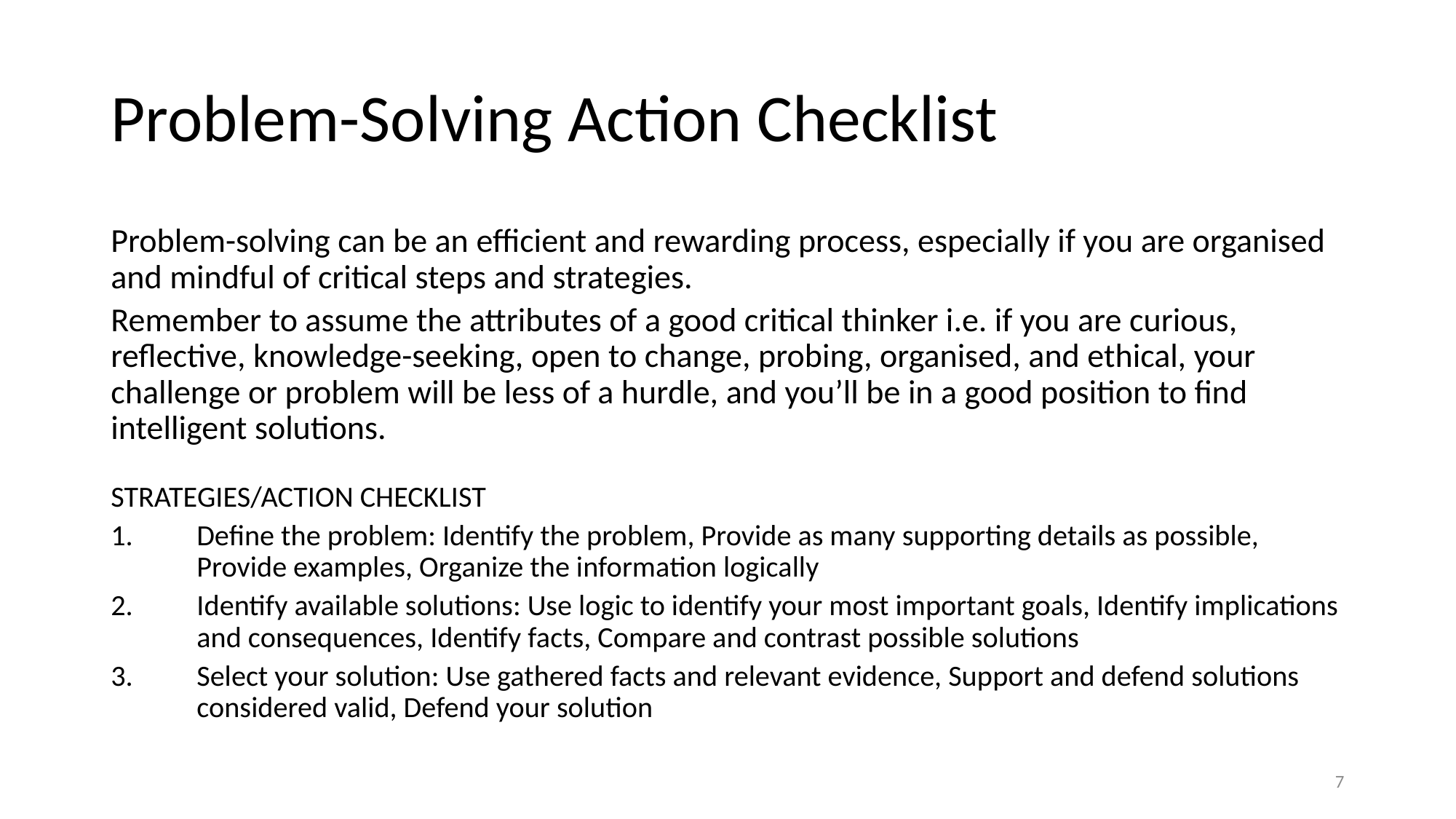

# Problem-Solving Action Checklist
Problem-solving can be an efficient and rewarding process, especially if you are organised and mindful of critical steps and strategies.
Remember to assume the attributes of a good critical thinker i.e. if you are curious, reflective, knowledge-seeking, open to change, probing, organised, and ethical, your challenge or problem will be less of a hurdle, and you’ll be in a good position to find intelligent solutions.

STRATEGIES/ACTION CHECKLIST
Define the problem: Identify the problem, Provide as many supporting details as possible, Provide examples, Organize the information logically
Identify available solutions: Use logic to identify your most important goals, Identify implications and consequences, Identify facts, Compare and contrast possible solutions
Select your solution: Use gathered facts and relevant evidence, Support and defend solutions considered valid, Defend your solution
7